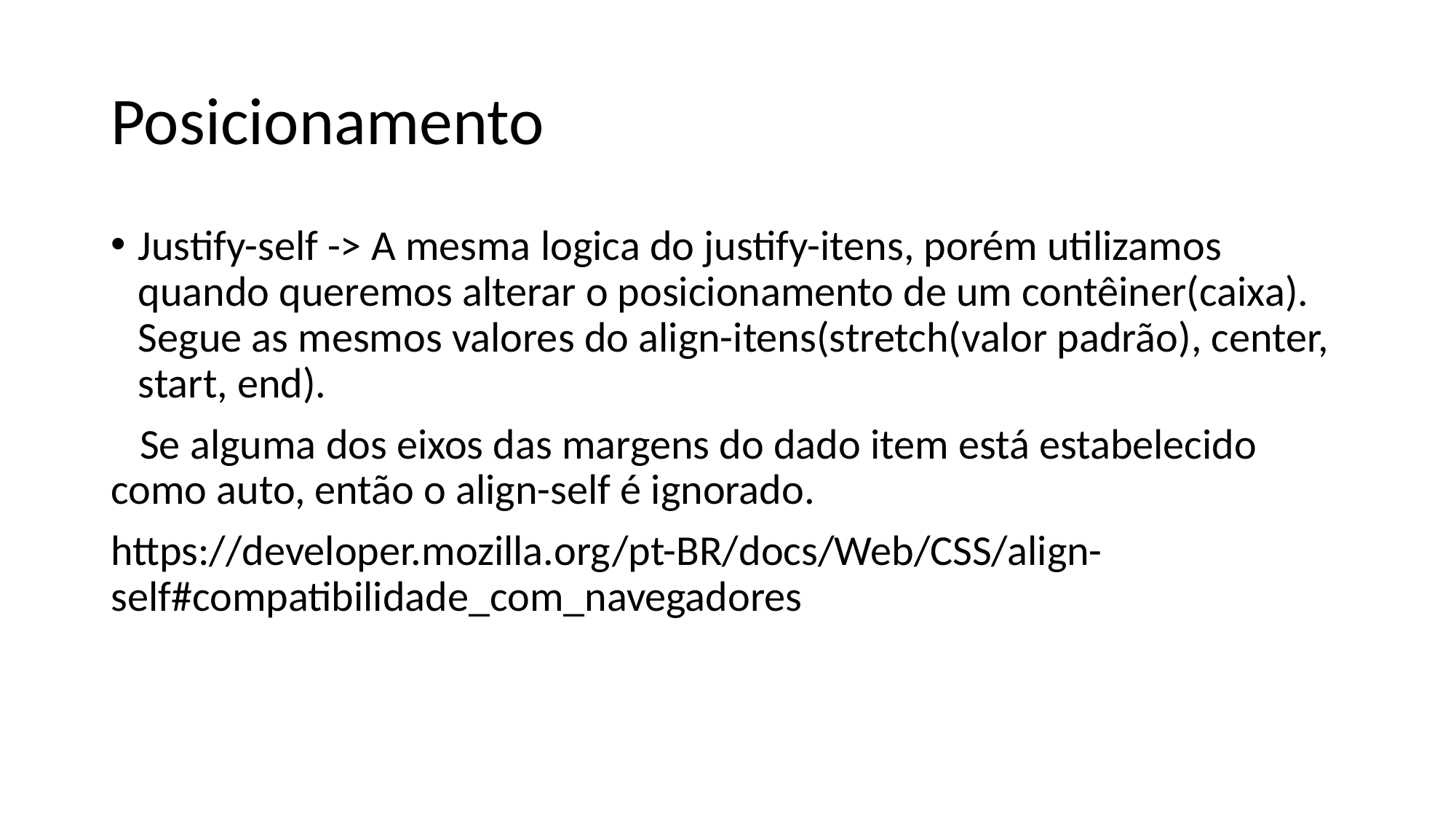

# Posicionamento
Justify-self -> A mesma logica do justify-itens, porém utilizamos quando queremos alterar o posicionamento de um contêiner(caixa). Segue as mesmos valores do align-itens(stretch(valor padrão), center, start, end).
   Se alguma dos eixos das margens do dado item está estabelecido      como auto, então o align-self é ignorado.
https://developer.mozilla.org/pt-BR/docs/Web/CSS/align-self#compatibilidade_com_navegadores